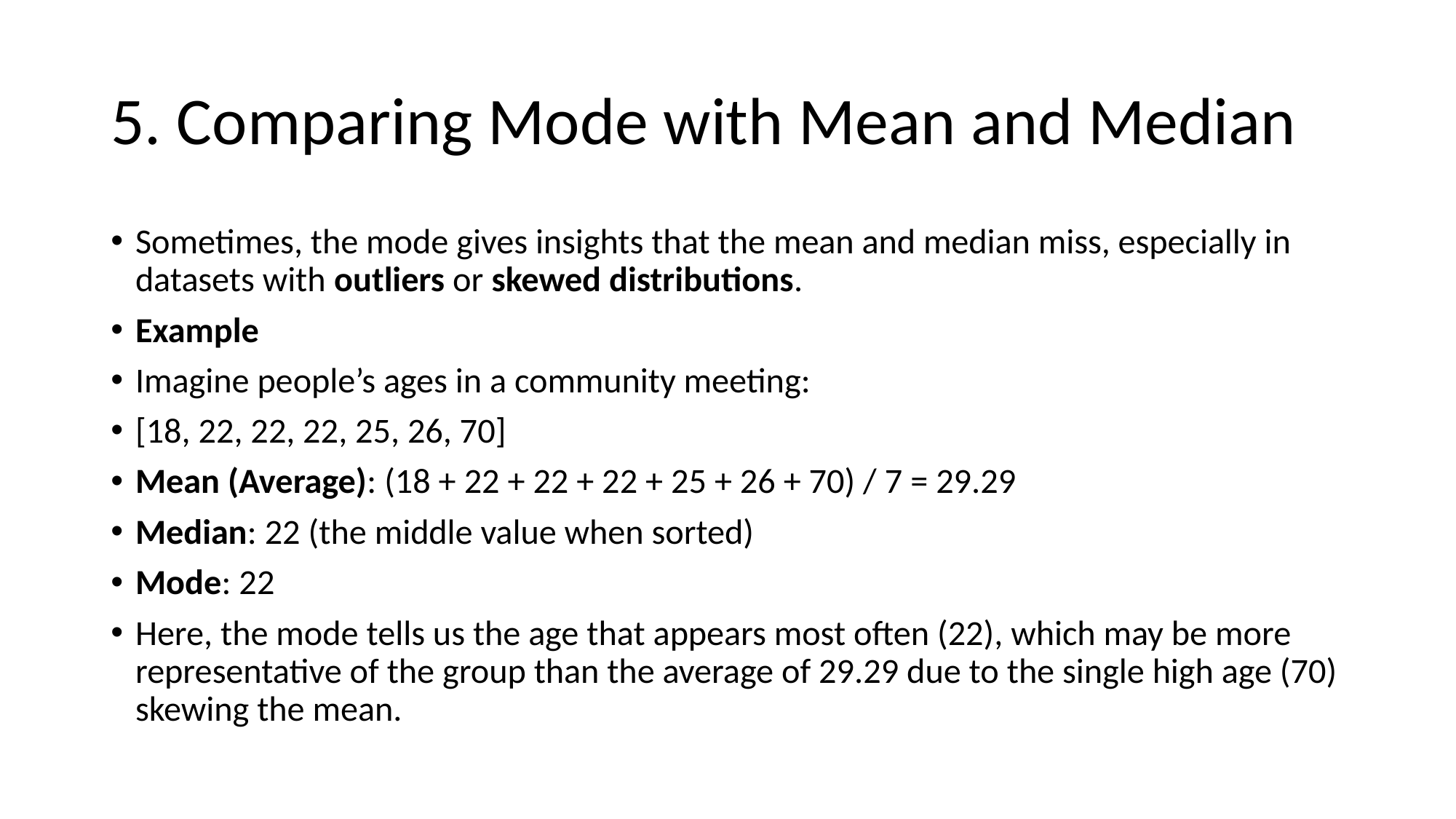

# 5. Comparing Mode with Mean and Median
Sometimes, the mode gives insights that the mean and median miss, especially in datasets with outliers or skewed distributions.
Example
Imagine people’s ages in a community meeting:
[18, 22, 22, 22, 25, 26, 70]
Mean (Average): (18 + 22 + 22 + 22 + 25 + 26 + 70) / 7 = 29.29
Median: 22 (the middle value when sorted)
Mode: 22
Here, the mode tells us the age that appears most often (22), which may be more representative of the group than the average of 29.29 due to the single high age (70) skewing the mean.